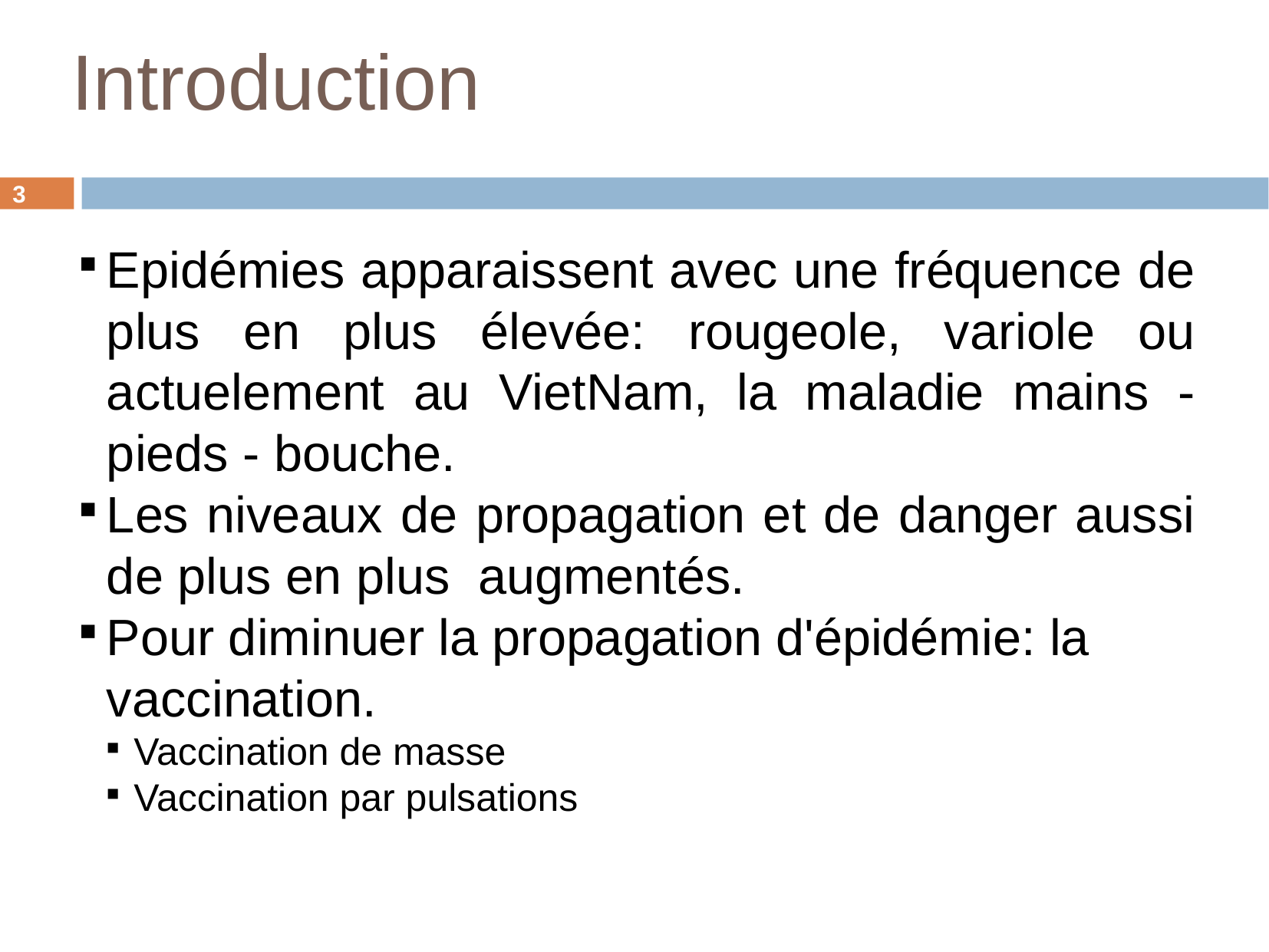

Introduction
3
Epidémies apparaissent avec une fréquence de plus en plus élevée: rougeole, variole ou actuelement au VietNam, la maladie mains - pieds - bouche.
Les niveaux de propagation et de danger aussi de plus en plus  augmentés.
Pour diminuer la propagation d'épidémie: la vaccination.
Vaccination de masse
Vaccination par pulsations